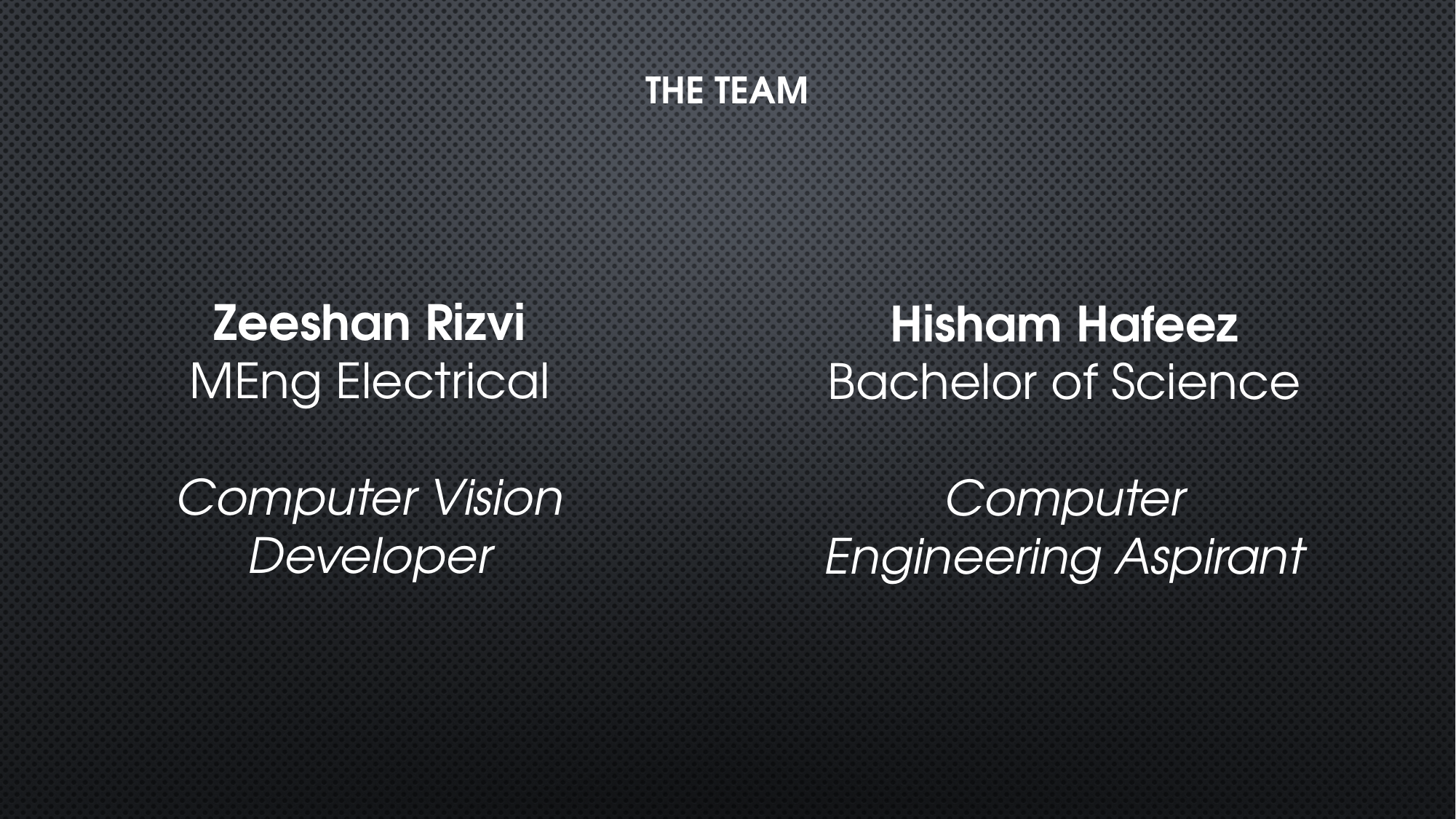

# The team
Zeeshan Rizvi
MEng Electrical

Computer Vision Developer
Hisham Hafeez
Bachelor of Science

Computer Engineering Aspirant